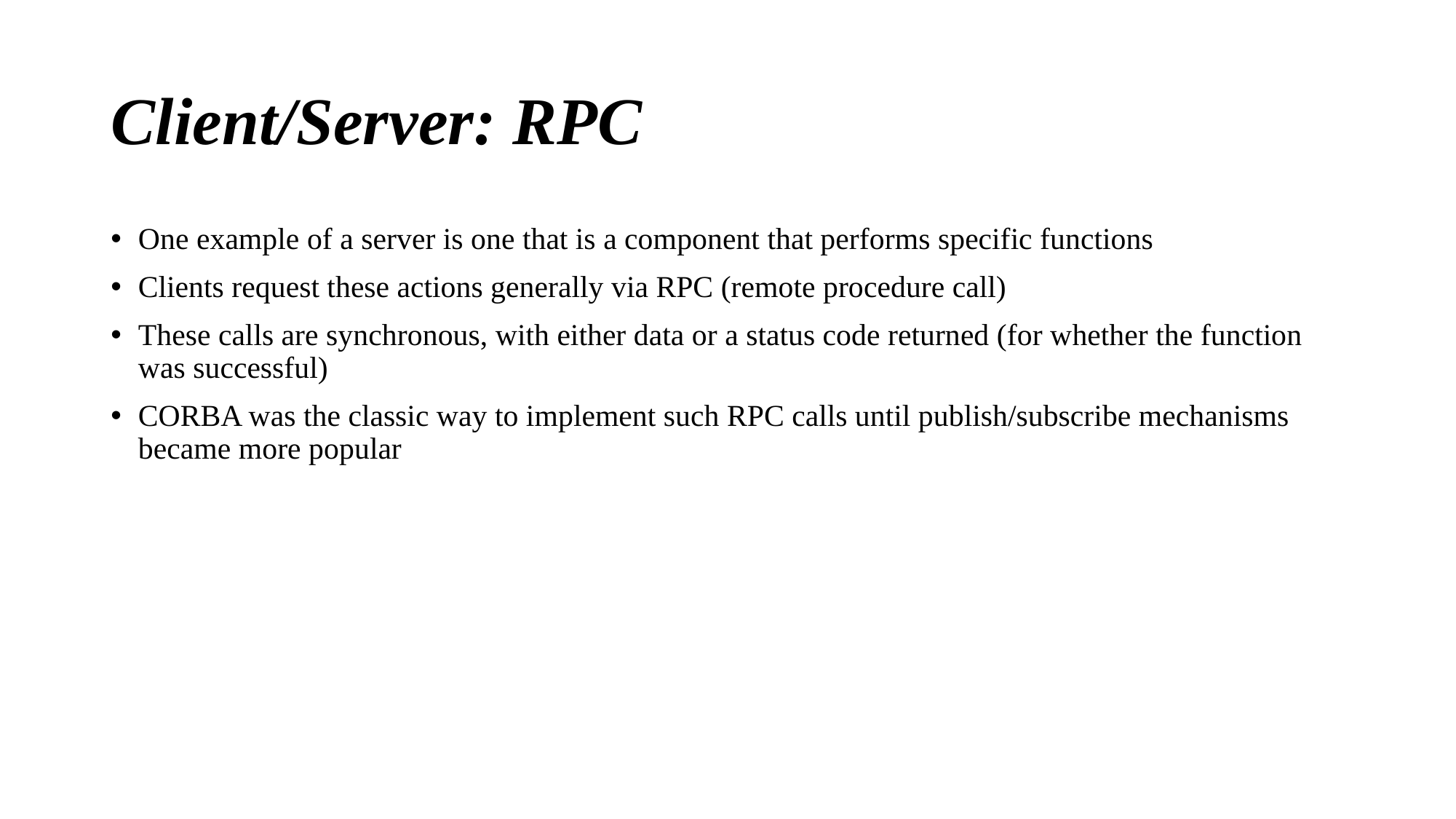

# Client/Server: RPC
One example of a server is one that is a component that performs specific functions
Clients request these actions generally via RPC (remote procedure call)
These calls are synchronous, with either data or a status code returned (for whether the function was successful)
CORBA was the classic way to implement such RPC calls until publish/subscribe mechanisms became more popular